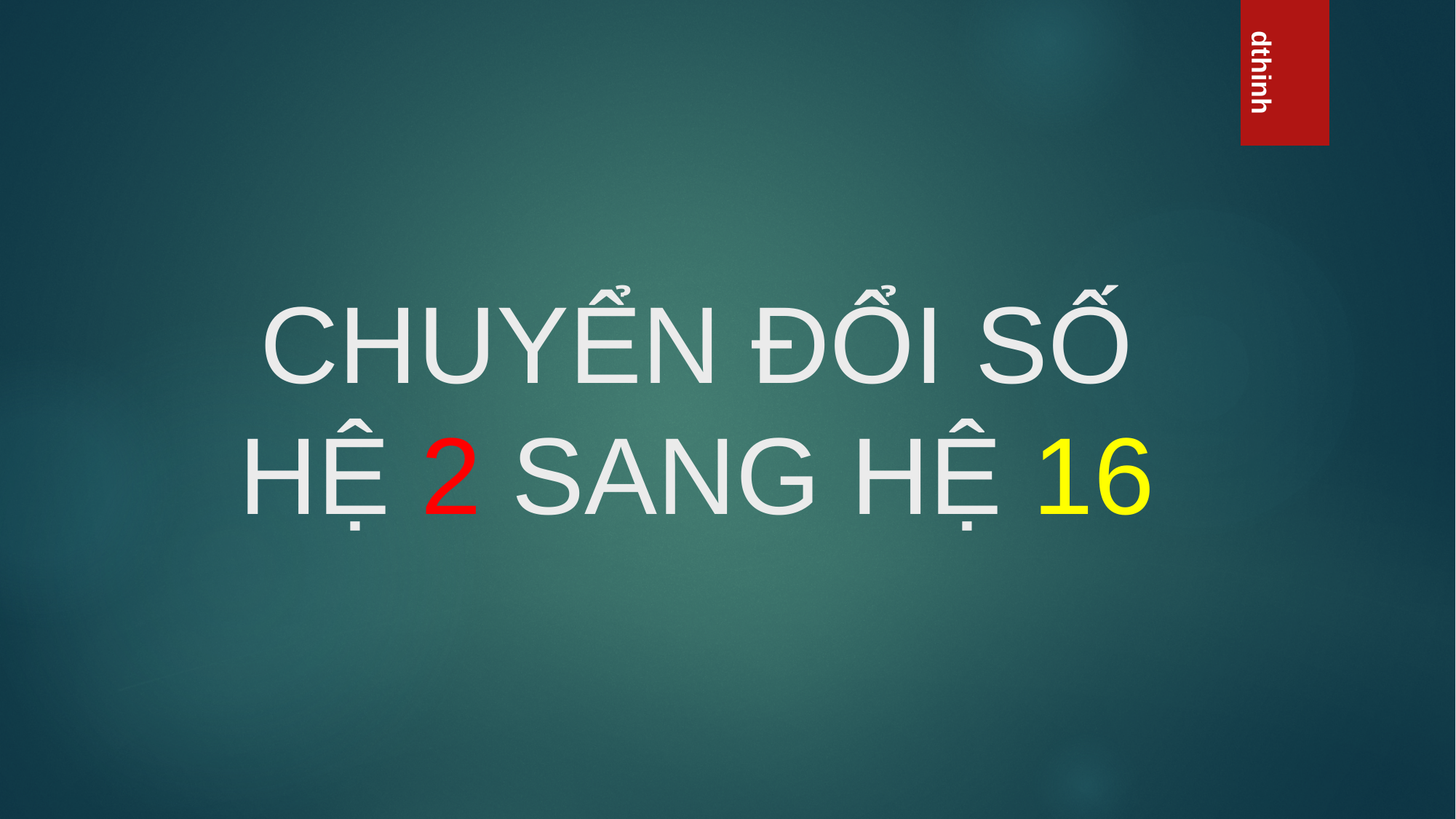

# CHUYỂN ĐỔI SỐ HỆ 2 SANG HỆ 16